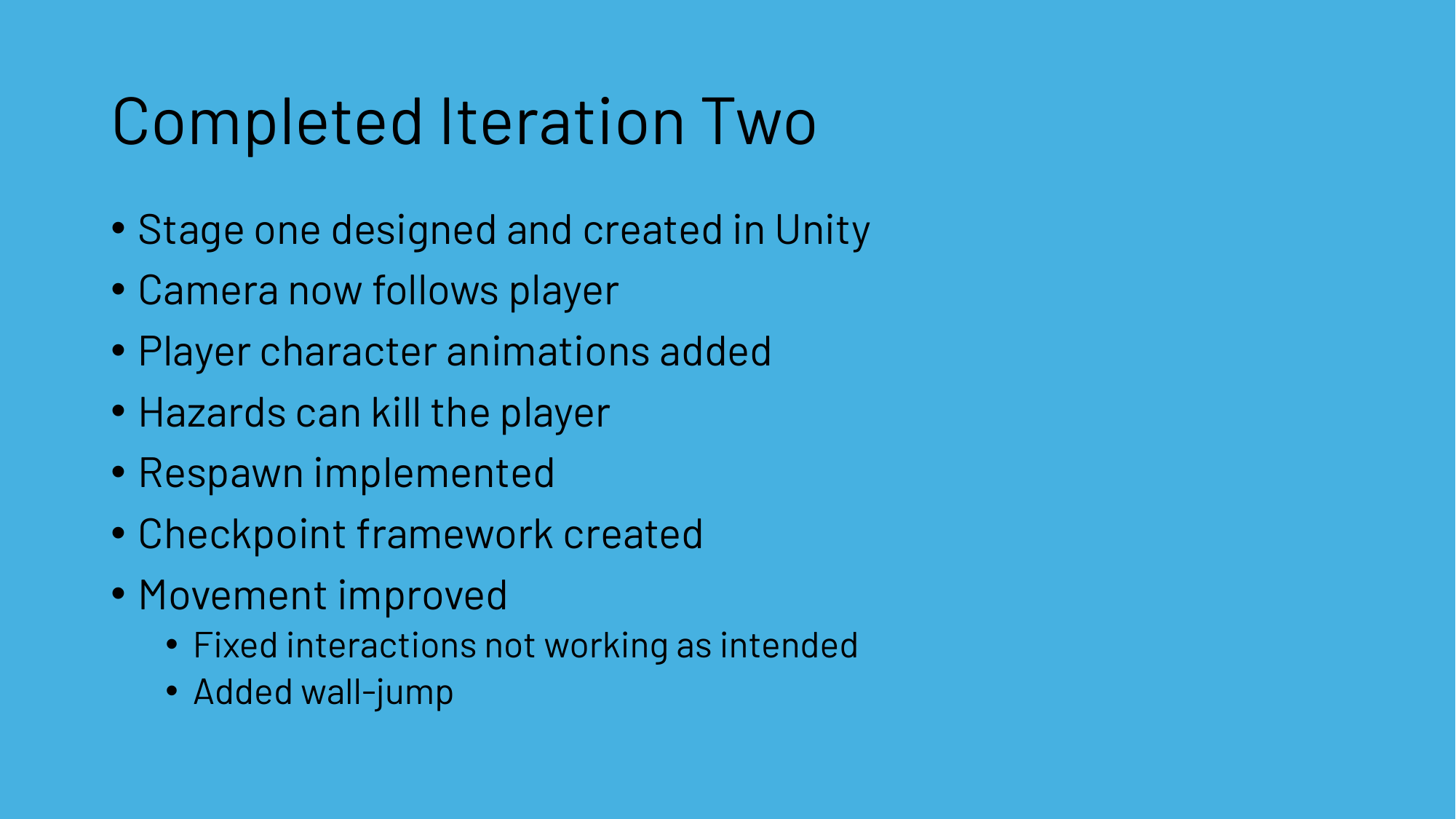

# Completed Iteration Two
Stage one designed and created in Unity
Camera now follows player
Player character animations added
Hazards can kill the player
Respawn implemented
Checkpoint framework created
Movement improved
Fixed interactions not working as intended
Added wall-jump